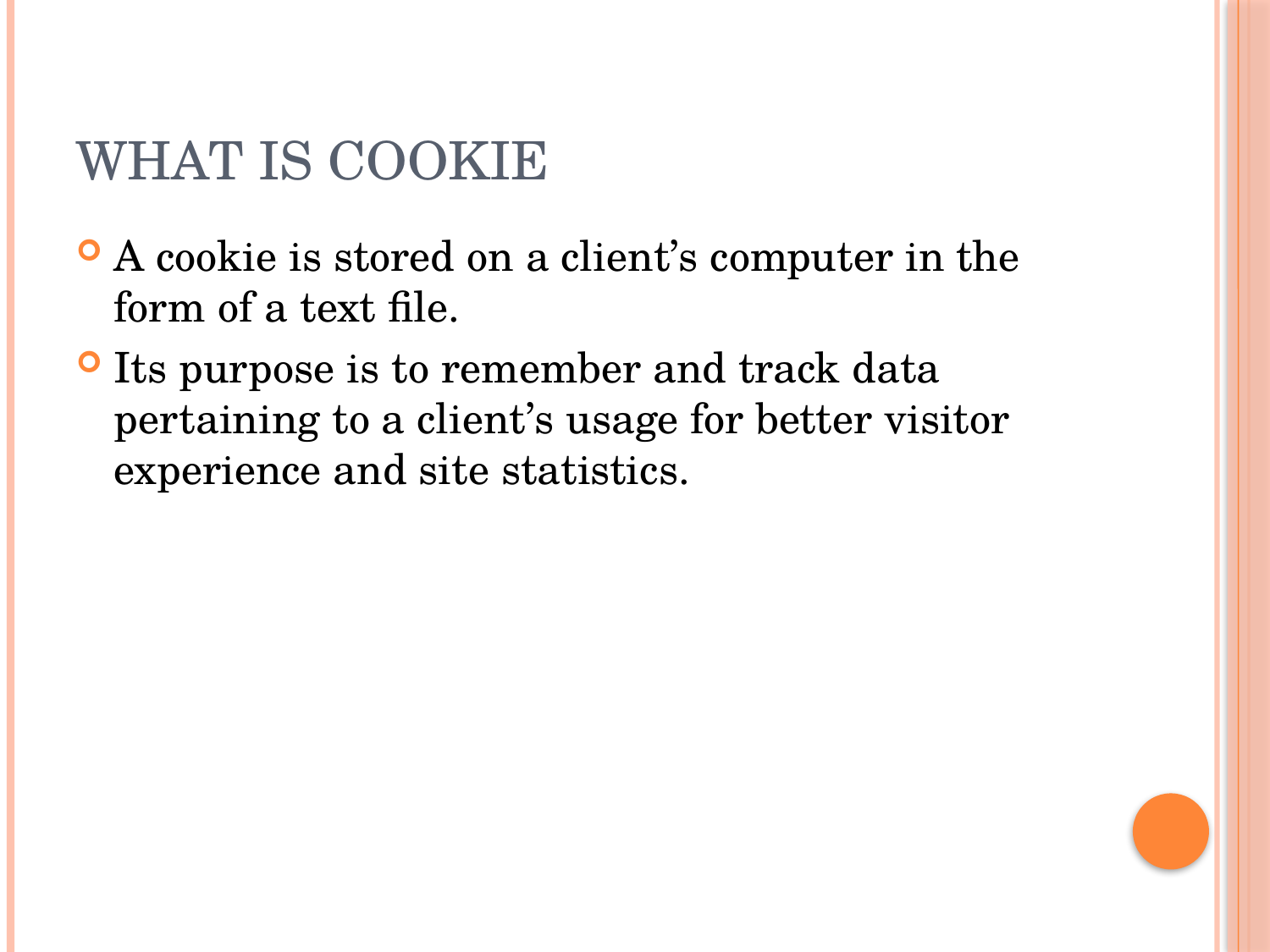

# What is Cookie
A cookie is stored on a client’s computer in the form of a text file.
Its purpose is to remember and track data pertaining to a client’s usage for better visitor experience and site statistics.